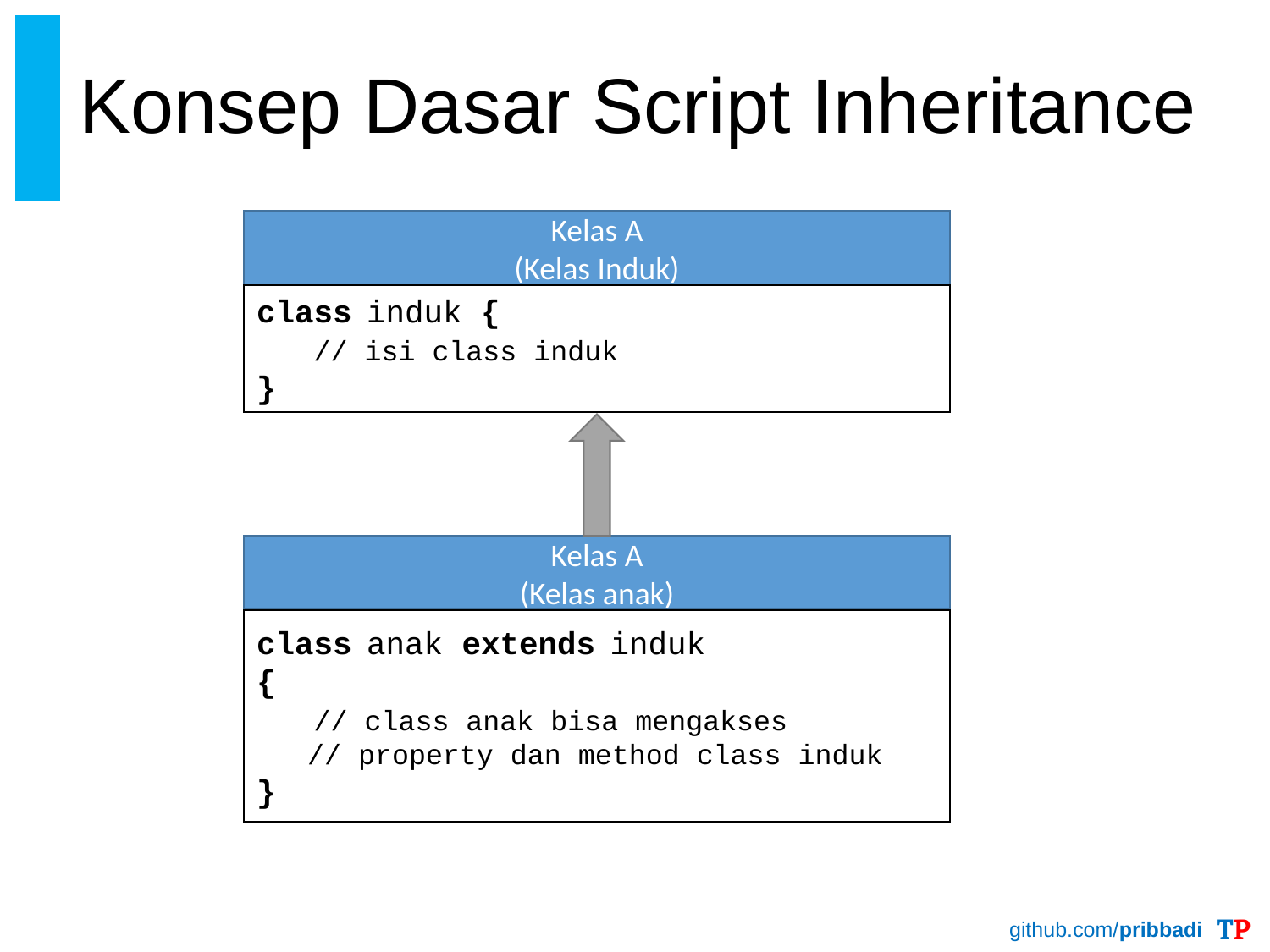

# Konsep Dasar Script Inheritance
Kelas A
(Kelas Induk)
class induk {
   // isi class induk
}

Kelas A
(Kelas anak)
class anak extends induk
{
   // class anak bisa mengakses
   // property dan method class induk
}